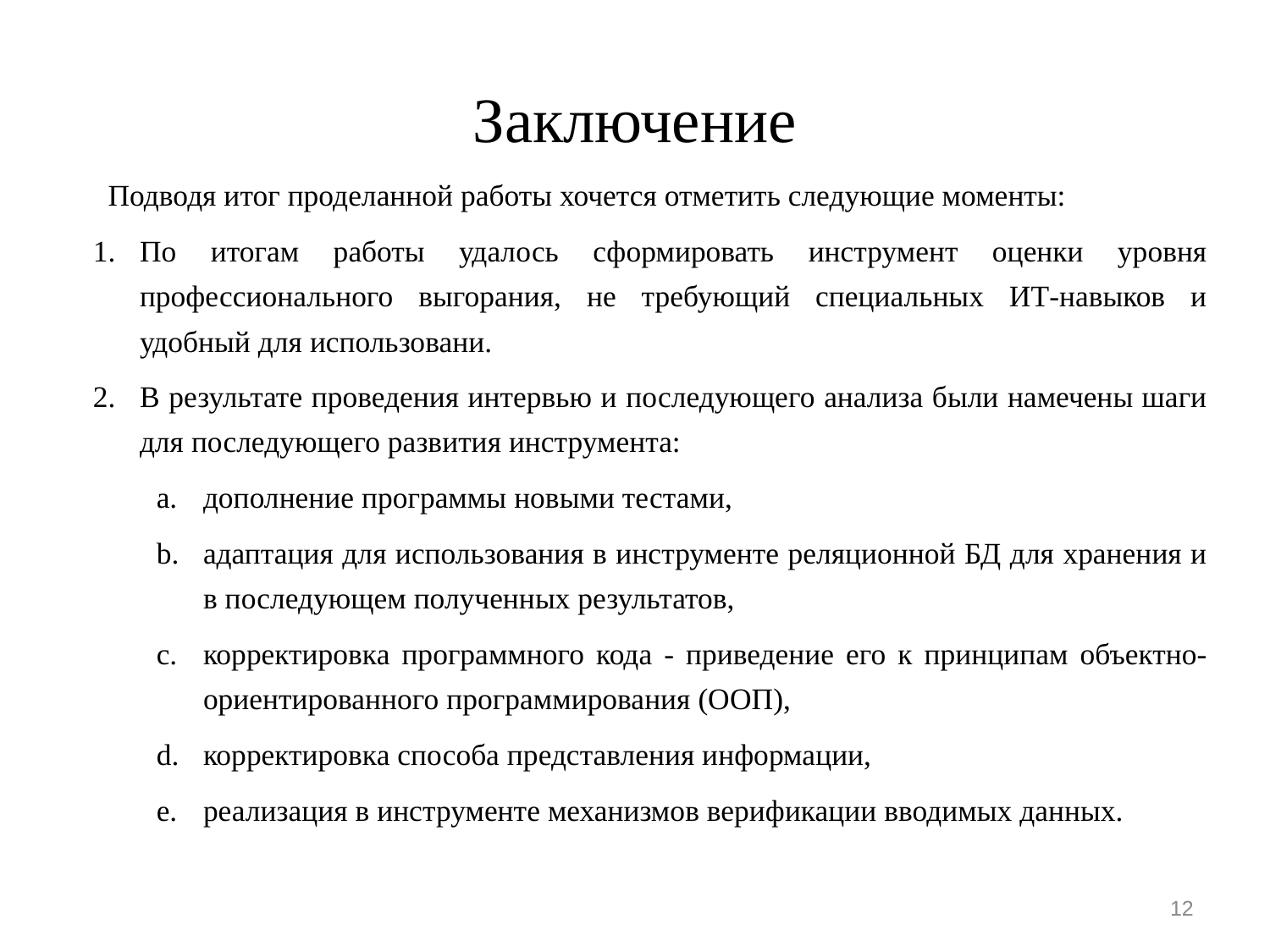

# Заключение
Подводя итог проделанной работы хочется отметить следующие моменты:
По итогам работы удалось сформировать инструмент оценки уровня профессионального выгорания, не требующий специальных ИТ-навыков и удобный для использовани.
В результате проведения интервью и последующего анализа были намечены шаги для последующего развития инструмента:
дополнение программы новыми тестами,
адаптация для использования в инструменте реляционной БД для хранения и в последующем полученных результатов,
корректировка программного кода - приведение его к принципам объектно-ориентированного программирования (ООП),
корректировка способа представления информации,
реализация в инструменте механизмов верификации вводимых данных.
12